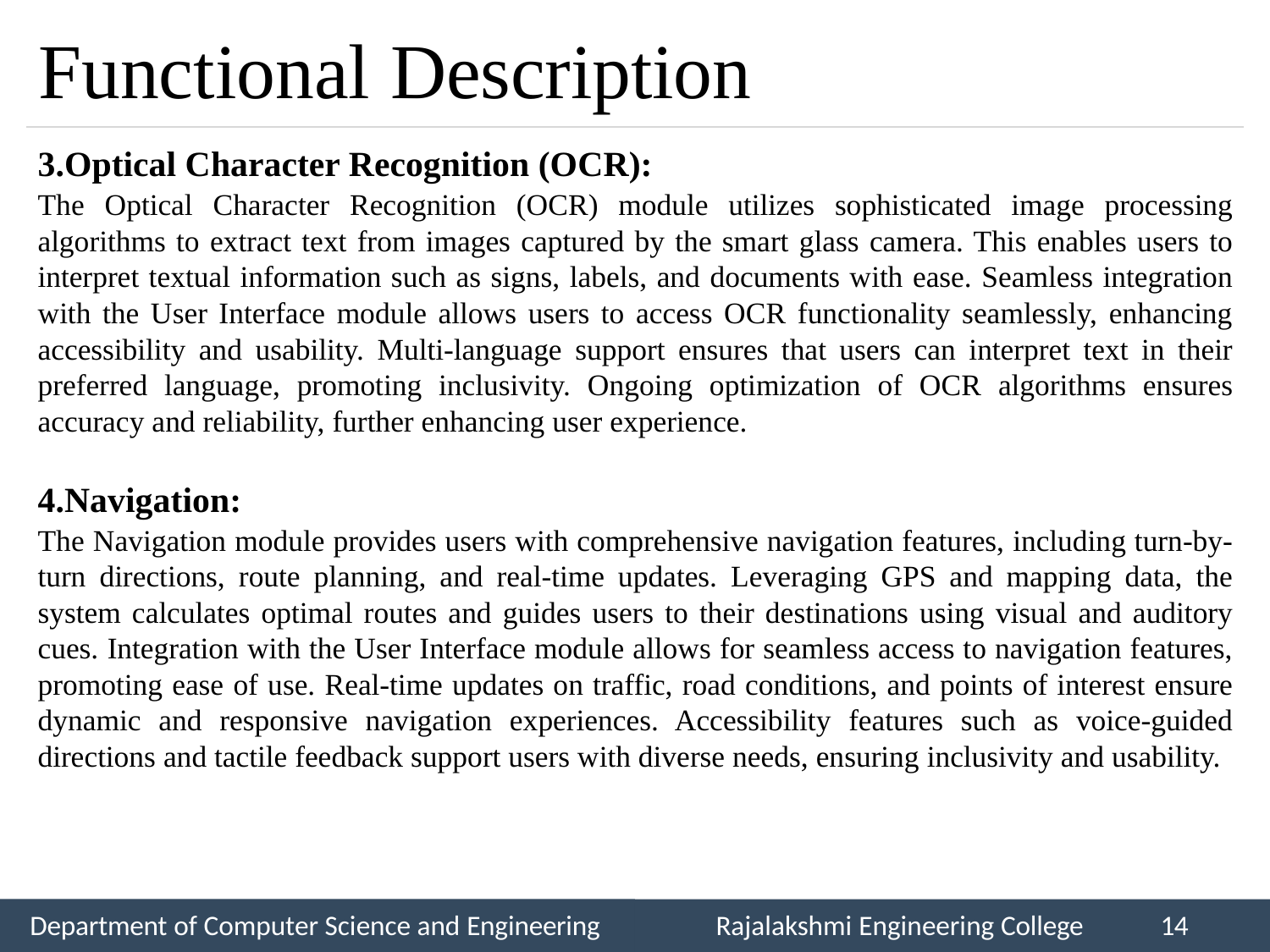

# Functional Description
3.Optical Character Recognition (OCR):
The Optical Character Recognition (OCR) module utilizes sophisticated image processing algorithms to extract text from images captured by the smart glass camera. This enables users to interpret textual information such as signs, labels, and documents with ease. Seamless integration with the User Interface module allows users to access OCR functionality seamlessly, enhancing accessibility and usability. Multi-language support ensures that users can interpret text in their preferred language, promoting inclusivity. Ongoing optimization of OCR algorithms ensures accuracy and reliability, further enhancing user experience.

4.Navigation:
The Navigation module provides users with comprehensive navigation features, including turn-by-turn directions, route planning, and real-time updates. Leveraging GPS and mapping data, the system calculates optimal routes and guides users to their destinations using visual and auditory cues. Integration with the User Interface module allows for seamless access to navigation features, promoting ease of use. Real-time updates on traffic, road conditions, and points of interest ensure dynamic and responsive navigation experiences. Accessibility features such as voice-guided directions and tactile feedback support users with diverse needs, ensuring inclusivity and usability.
Department of Computer Science and Engineering
Rajalakshmi Engineering College
14